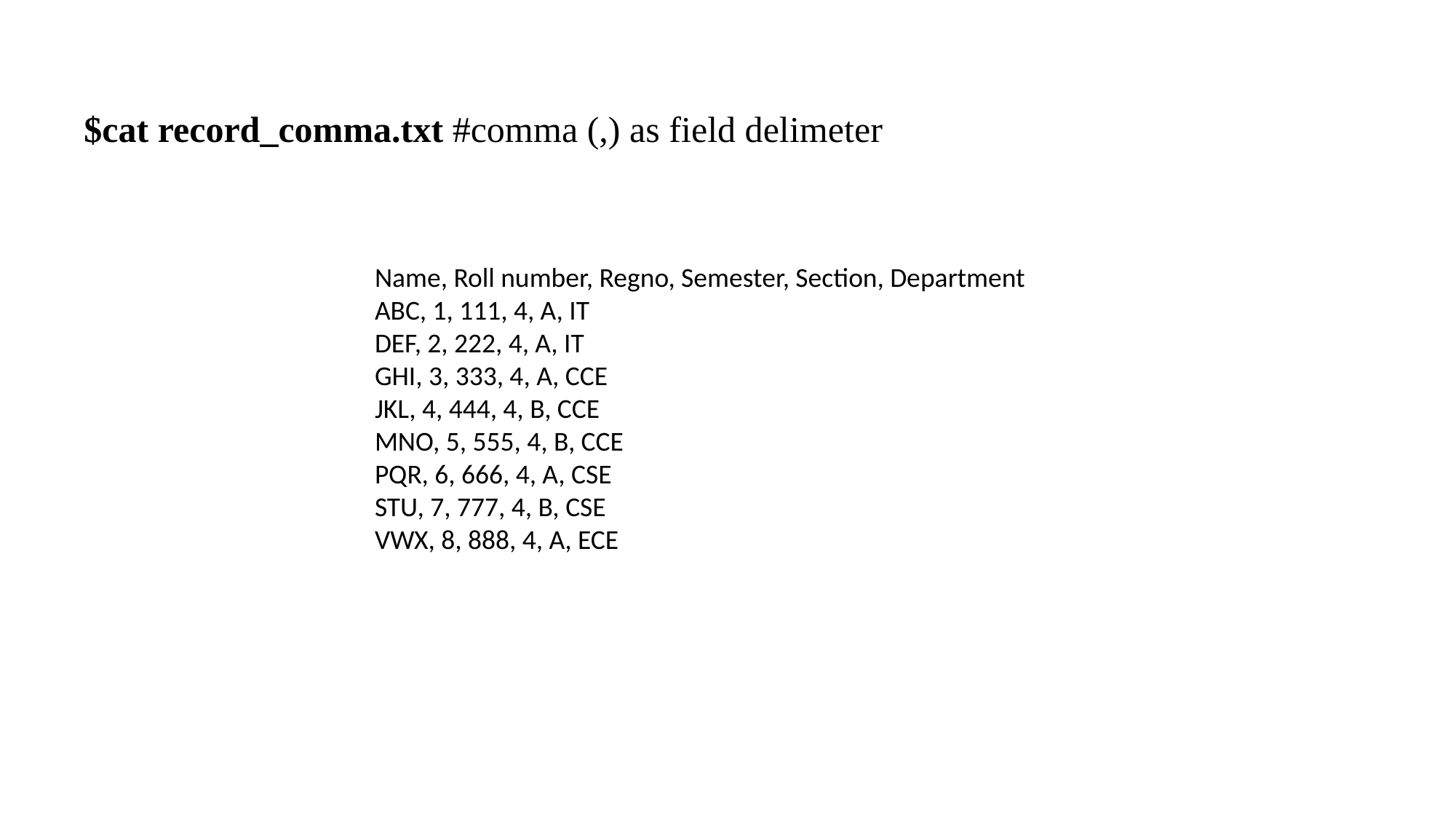

$cat record_comma.txt #comma (,) as field delimeter
Name, Roll number, Regno, Semester, Section, Department
ABC, 1, 111, 4, A, IT
DEF, 2, 222, 4, A, IT
GHI, 3, 333, 4, A, CCE
JKL, 4, 444, 4, B, CCE
MNO, 5, 555, 4, B, CCE
PQR, 6, 666, 4, A, CSE
STU, 7, 777, 4, B, CSE
VWX, 8, 888, 4, A, ECE